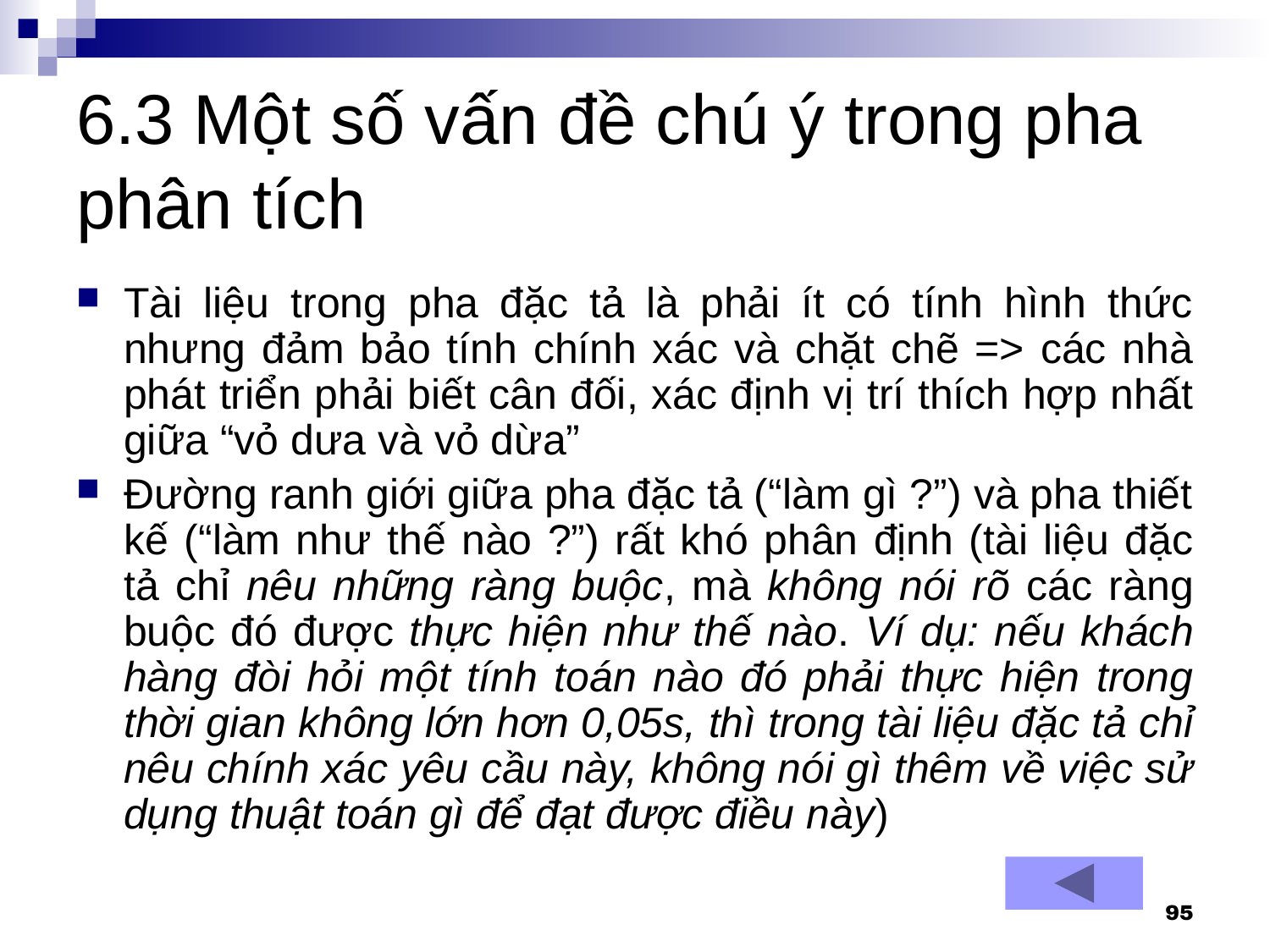

# 6.3 Một số vấn đề chú ý trong pha phân tích
Tài liệu trong pha đặc tả là phải ít có tính hình thức nhưng đảm bảo tính chính xác và chặt chẽ => các nhà phát triển phải biết cân đối, xác định vị trí thích hợp nhất giữa “vỏ dưa và vỏ dừa”
Đường ranh giới giữa pha đặc tả (“làm gì ?”) và pha thiết kế (“làm như thế nào ?”) rất khó phân định (tài liệu đặc tả chỉ nêu những ràng buộc, mà không nói rõ các ràng buộc đó được thực hiện như thế nào. Ví dụ: nếu khách hàng đòi hỏi một tính toán nào đó phải thực hiện trong thời gian không lớn hơn 0,05s, thì trong tài liệu đặc tả chỉ nêu chính xác yêu cầu này, không nói gì thêm về việc sử dụng thuật toán gì để đạt được điều này)

95